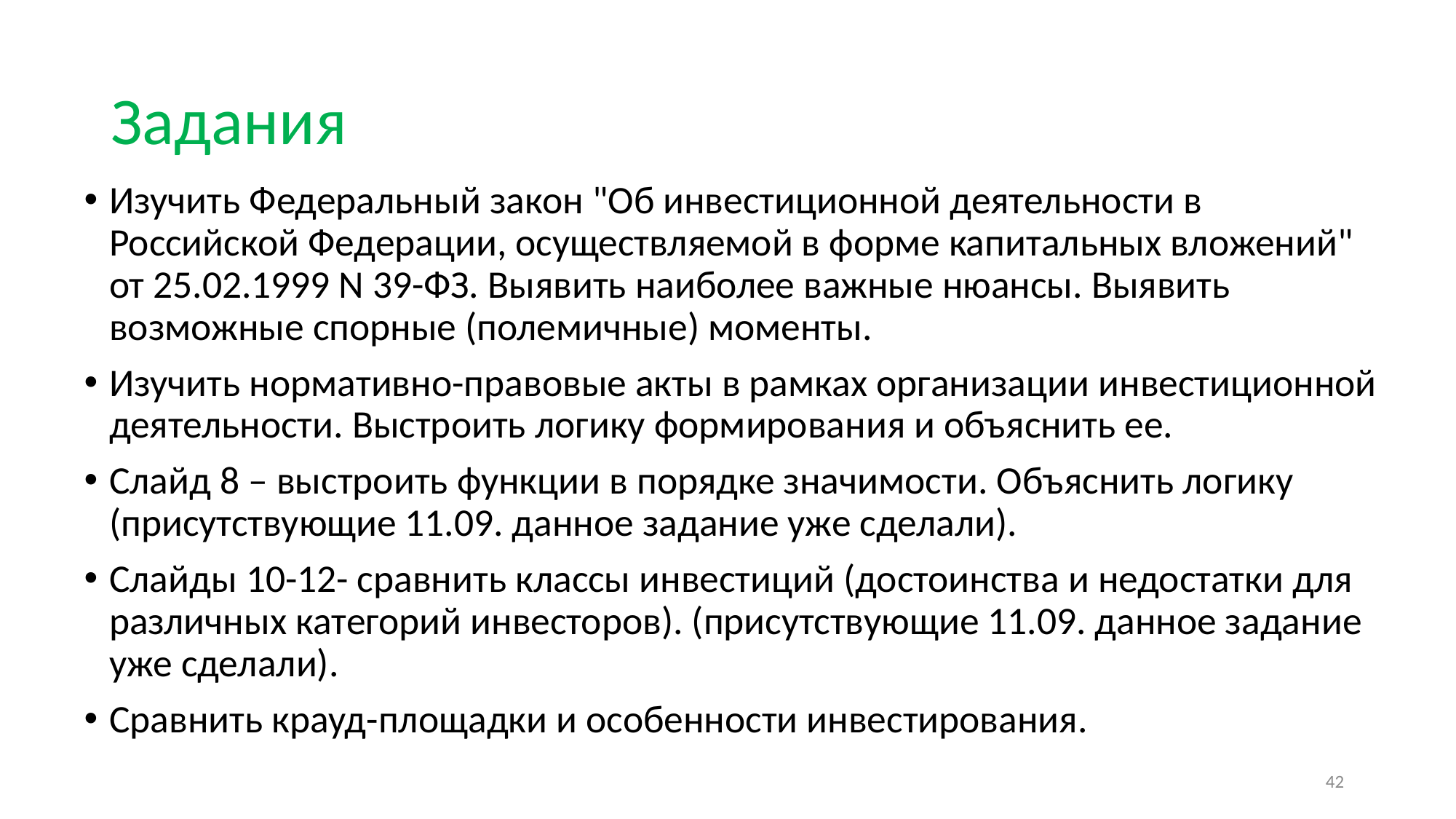

# Задания
Изучить Федеральный закон "Об инвестиционной деятельности в Российской Федерации, осуществляемой в форме капитальных вложений" от 25.02.1999 N 39-ФЗ. Выявить наиболее важные нюансы. Выявить возможные спорные (полемичные) моменты.
Изучить нормативно-правовые акты в рамках организации инвестиционной деятельности. Выстроить логику формирования и объяснить ее.
Слайд 8 – выстроить функции в порядке значимости. Объяснить логику (присутствующие 11.09. данное задание уже сделали).
Слайды 10-12- сравнить классы инвестиций (достоинства и недостатки для различных категорий инвесторов). (присутствующие 11.09. данное задание уже сделали).
Сравнить крауд-площадки и особенности инвестирования.

42